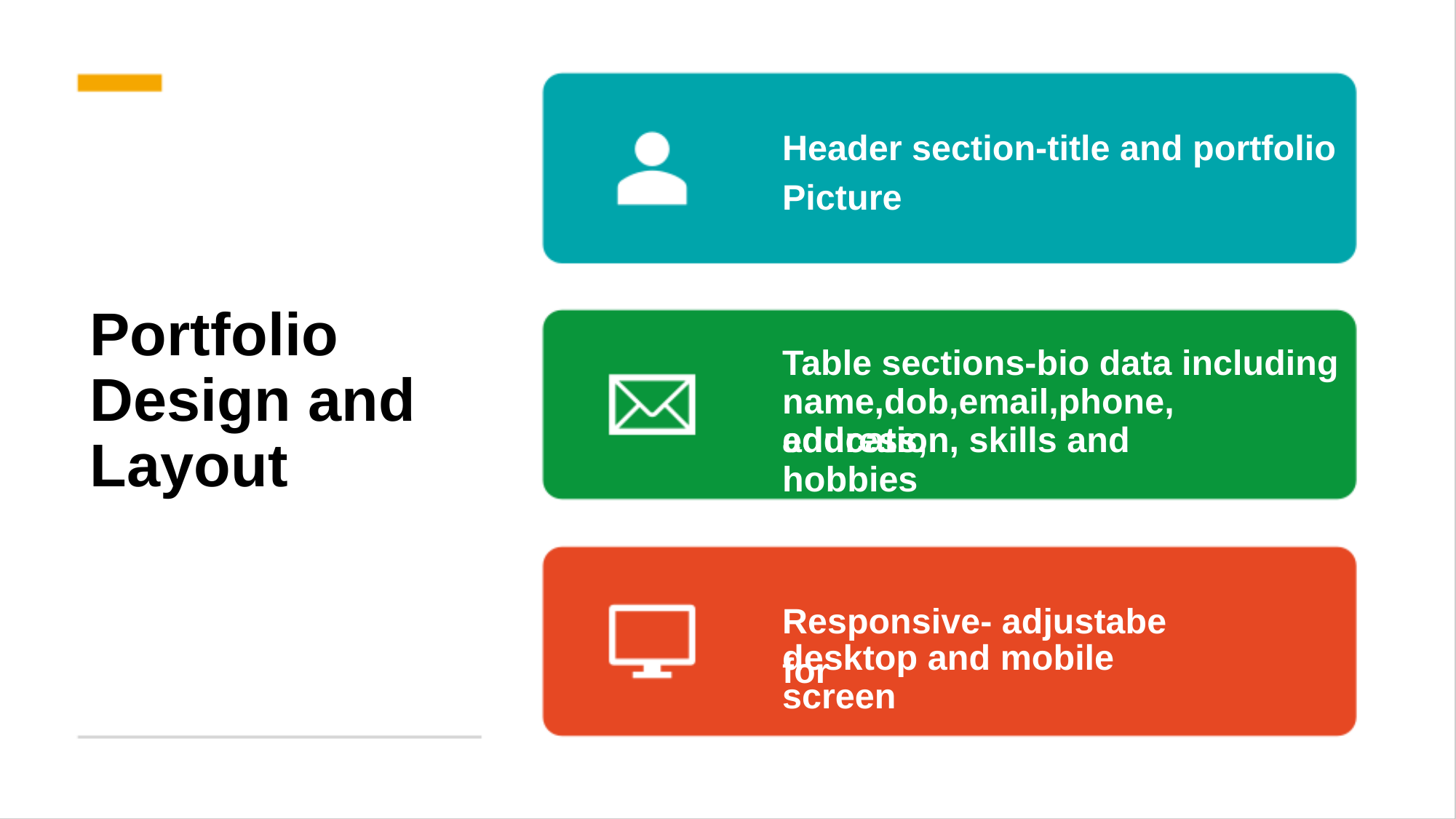

Header section-title and portfolio Picture
Portfolio Design and Layout
Table sections-bio data including
name,dob,email,phone, address,

education, skills and hobbies
Responsive- adjustabe for

desktop and mobile screen